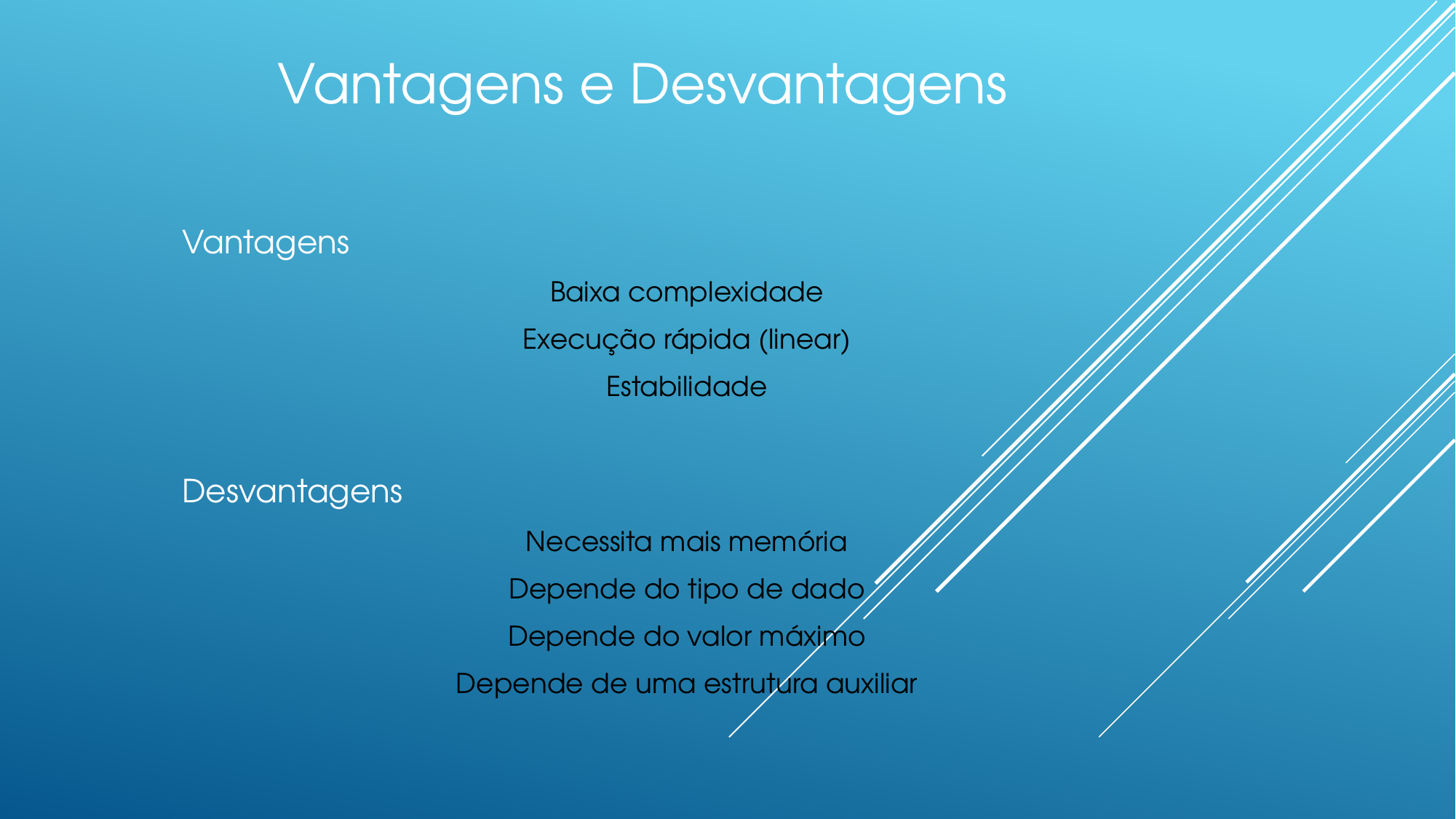

Vantagens e Desvantagens
Vantagens
Baixa complexidade
Execução rápida (linear)
Estabilidade

Desvantagens
Necessita mais memória
Depende do tipo de dado
Depende do valor máximo
Depende de uma estrutura auxiliar